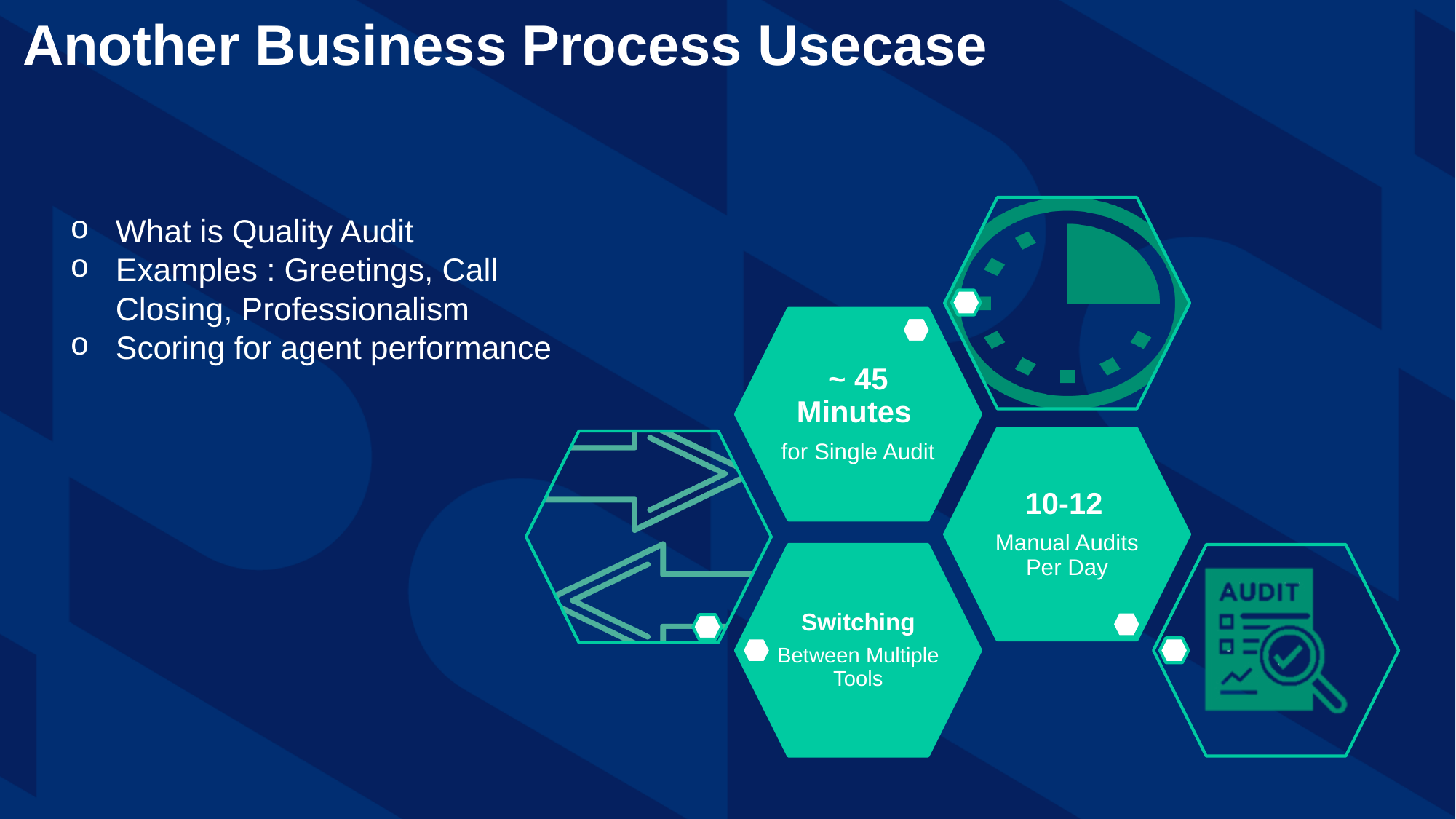

Another Business Process Usecase
Switching
Between Multiple Tools
10-12
Manual Audits Per Day
~ 45 Minutes
for Single Audit
What is Quality Audit
Examples : Greetings, Call Closing, Professionalism
Scoring for agent performance